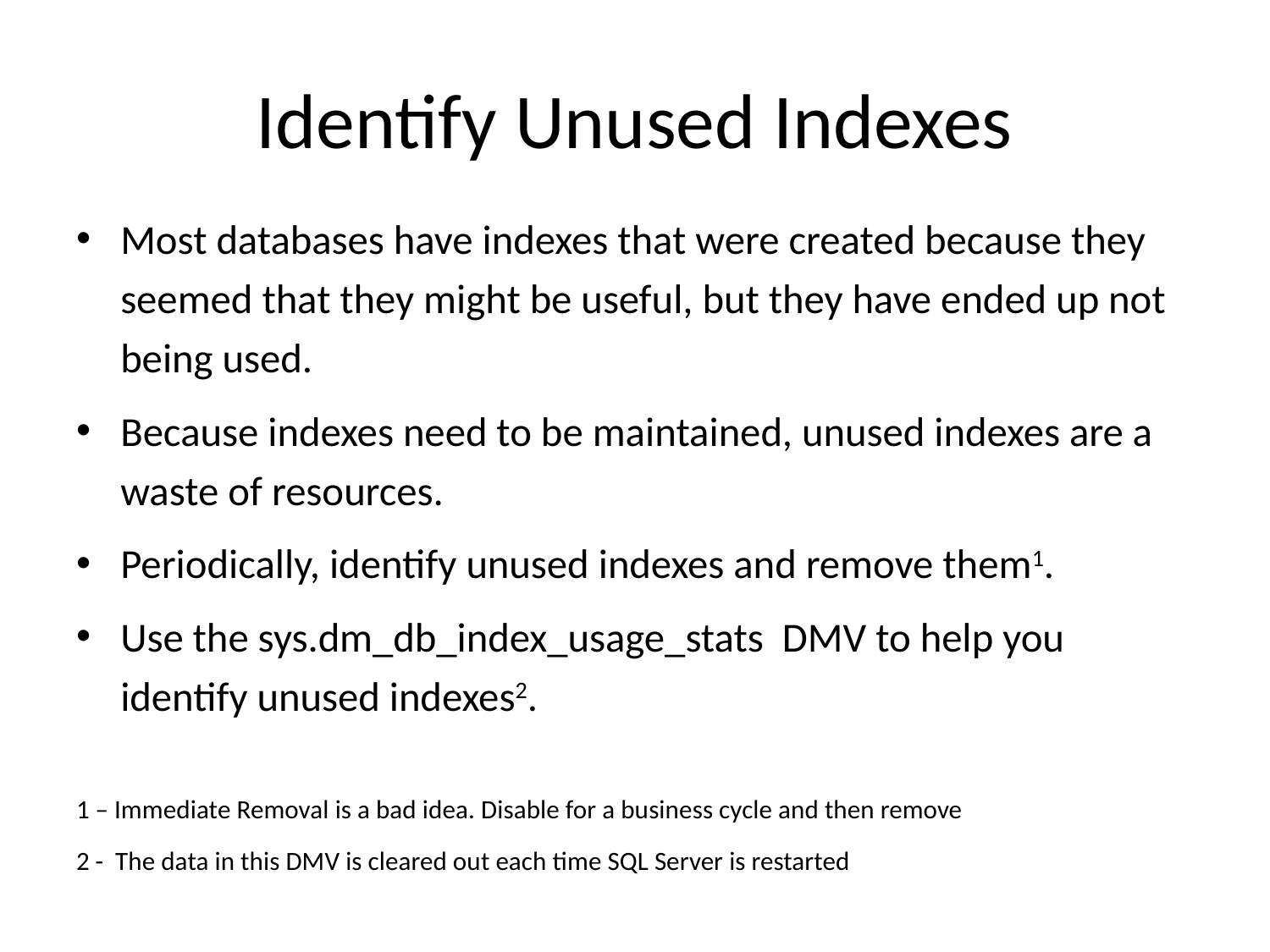

# Identify Unused Indexes
Most databases have indexes that were created because they seemed that they might be useful, but they have ended up not being used.
Because indexes need to be maintained, unused indexes are a waste of resources.
Periodically, identify unused indexes and remove them1.
Use the sys.dm_db_index_usage_stats  DMV to help you identify unused indexes2.

1 – Immediate Removal is a bad idea. Disable for a business cycle and then remove
2 -  The data in this DMV is cleared out each time SQL Server is restarted